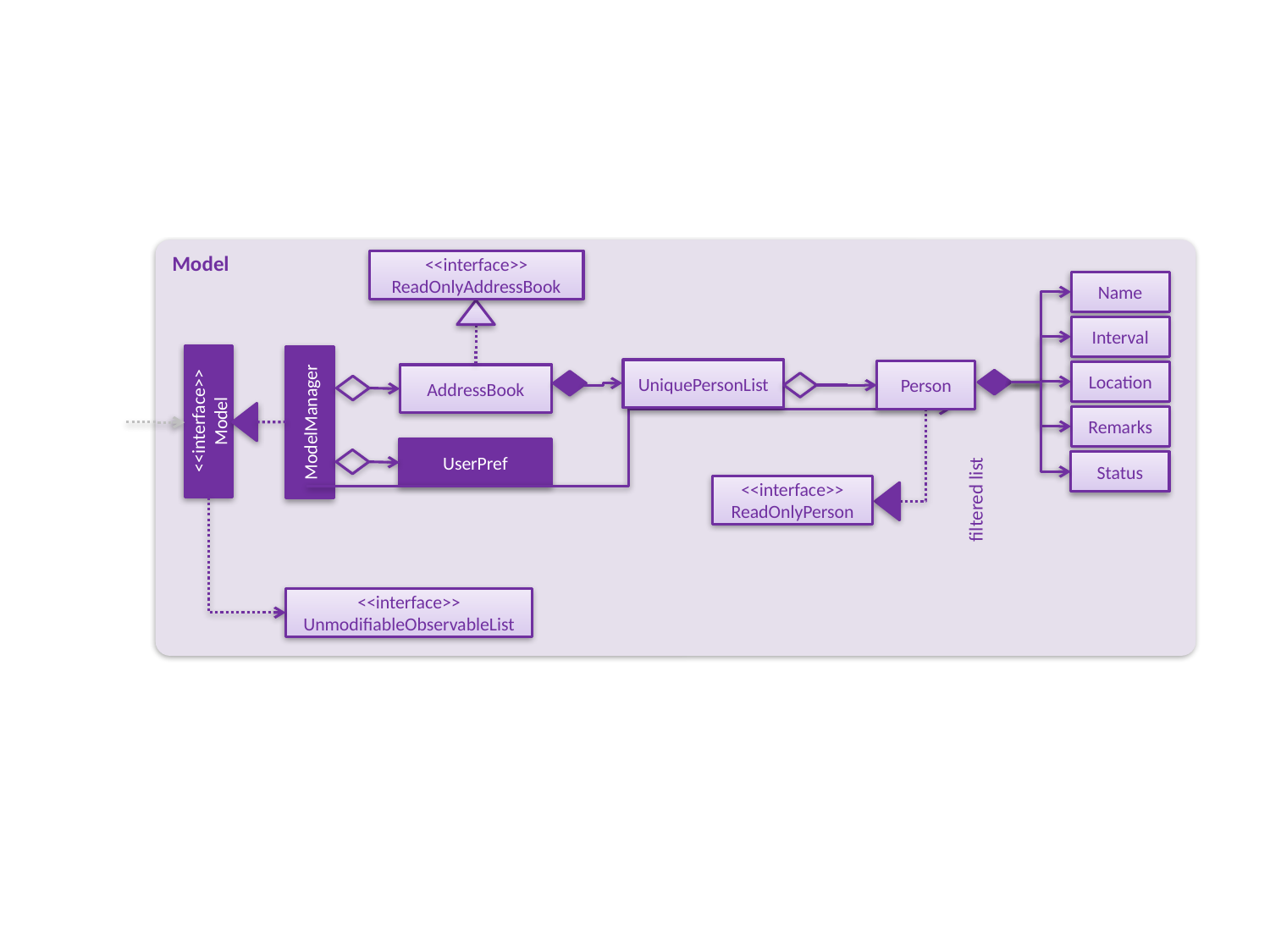

Model
<<interface>>
ReadOnlyAddressBook
Name

Interval
UniquePersonList
Person
Location
AddressBook

<<interface>>
Model
ModelManager
Remarks

UserPref

Status
<<interface>>
ReadOnlyPerson
filtered list

<<interface>>
UnmodifiableObservableList